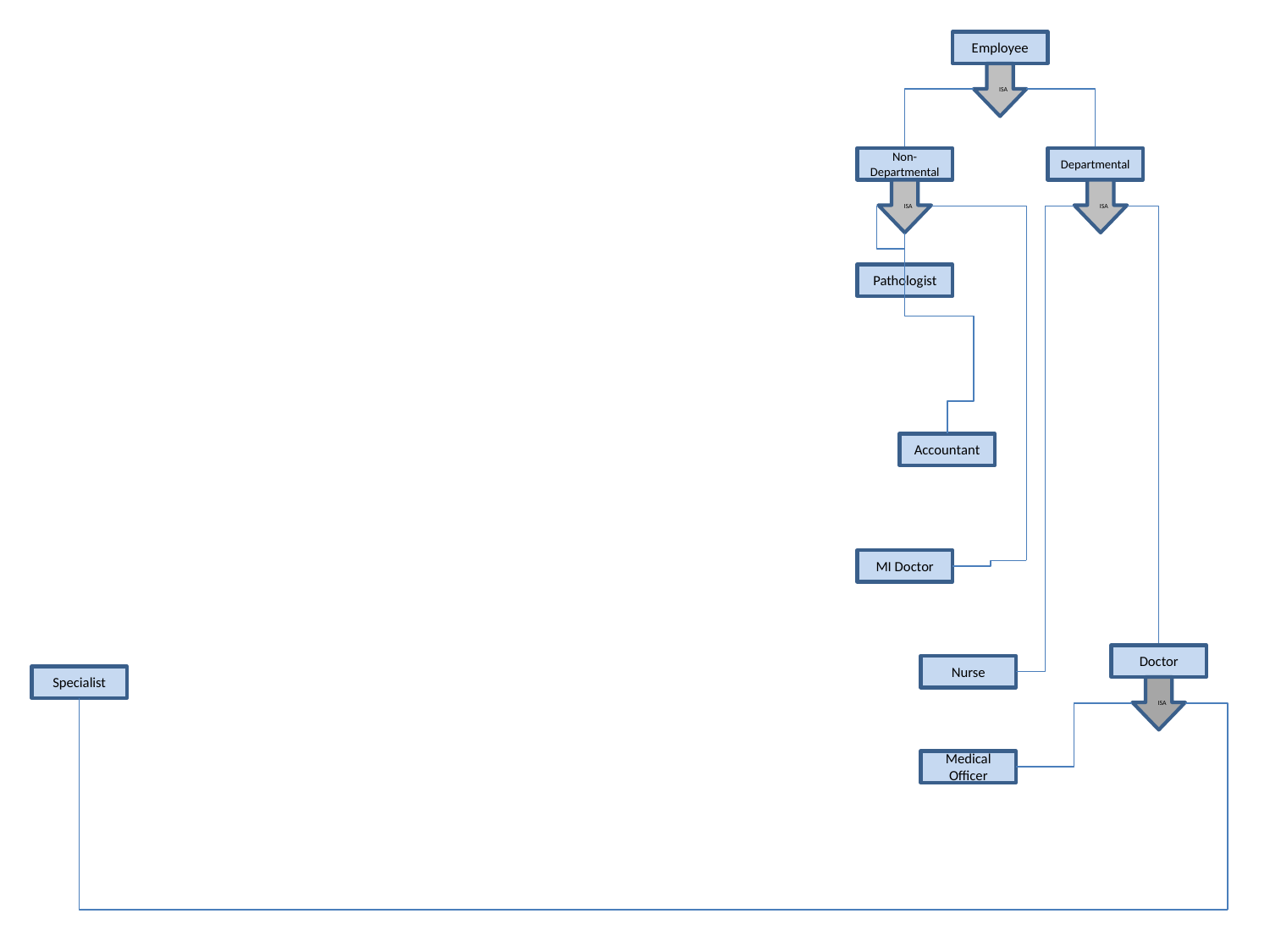

Employee

ISA

Non-
Departmental
Departmental

ISA

ISA

Pathologist
Accountant
MI Doctor
Doctor
Nurse
Specialist

ISA

Medical Officer